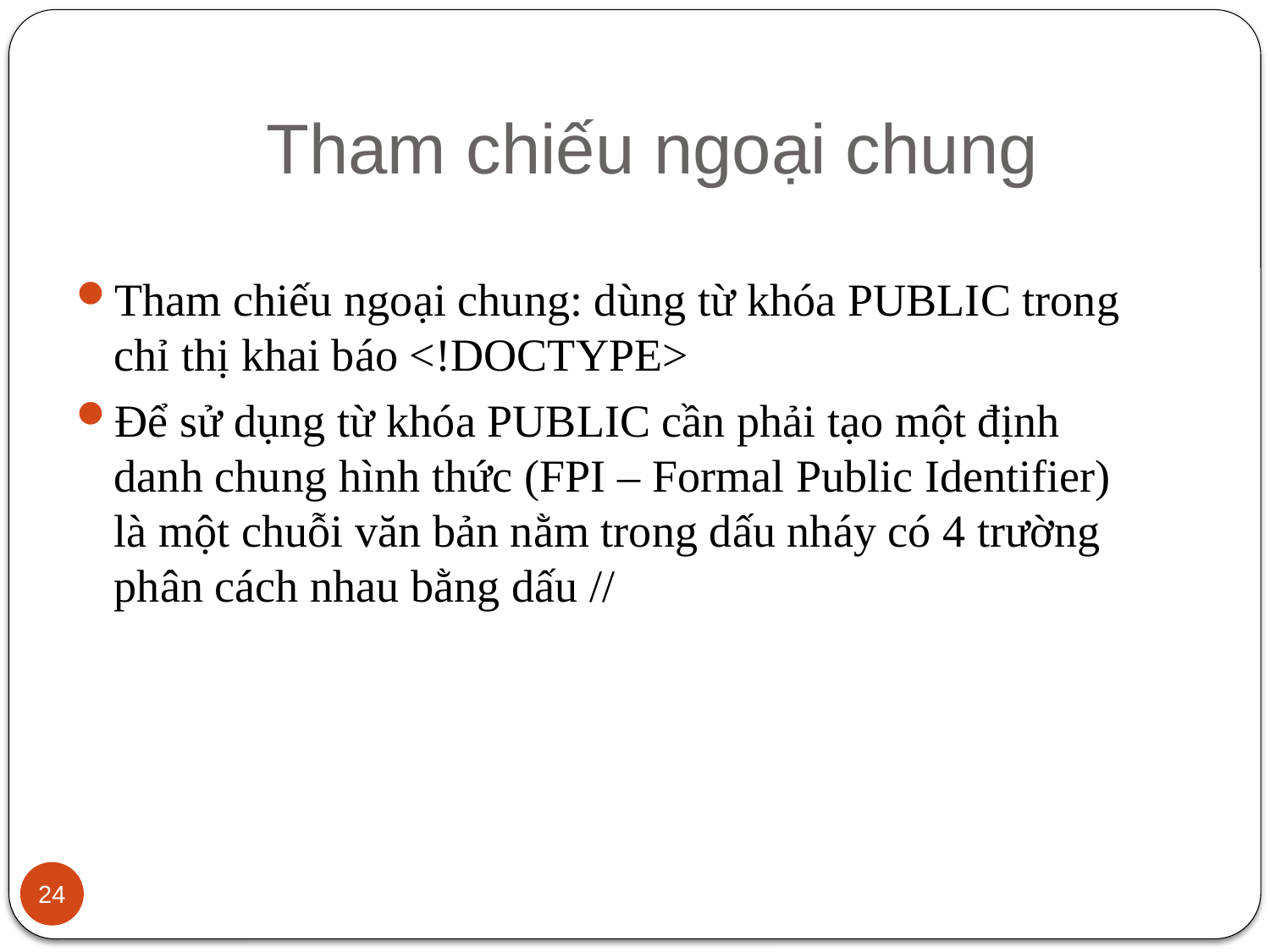

# Tham chiếu ngoại chung
Tham chiếu ngoại chung: dùng từ khóa PUBLIC trong chỉ thị khai báo <!DOCTYPE>
Để sử dụng từ khóa PUBLIC cần phải tạo một định danh chung hình thức (FPI – Formal Public Identifier) là một chuỗi văn bản nằm trong dấu nháy có 4 trường phân cách nhau bằng dấu //
24